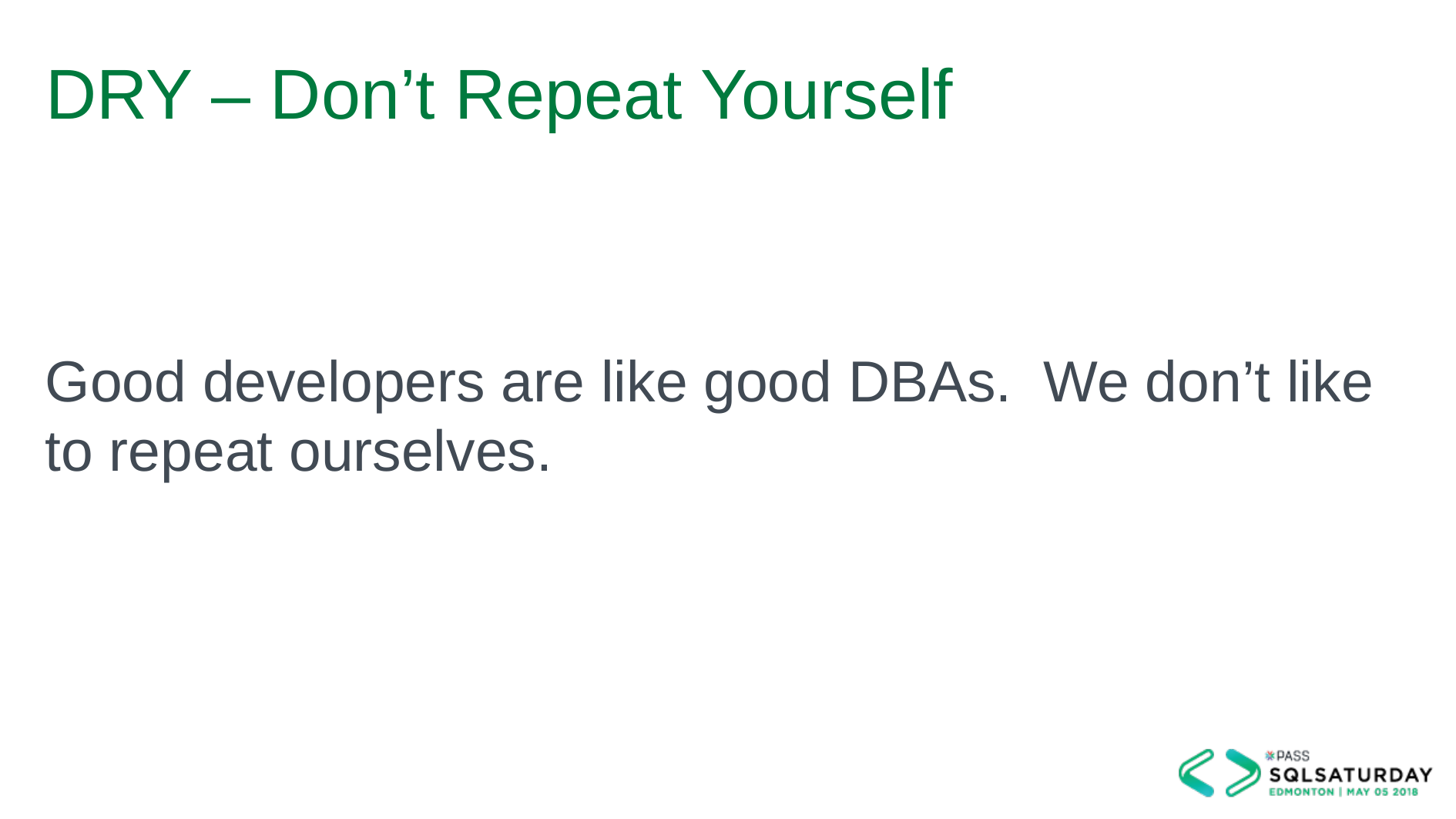

# DRY – Don’t Repeat Yourself

Good developers are like good DBAs.  We don’t like to repeat ourselves.